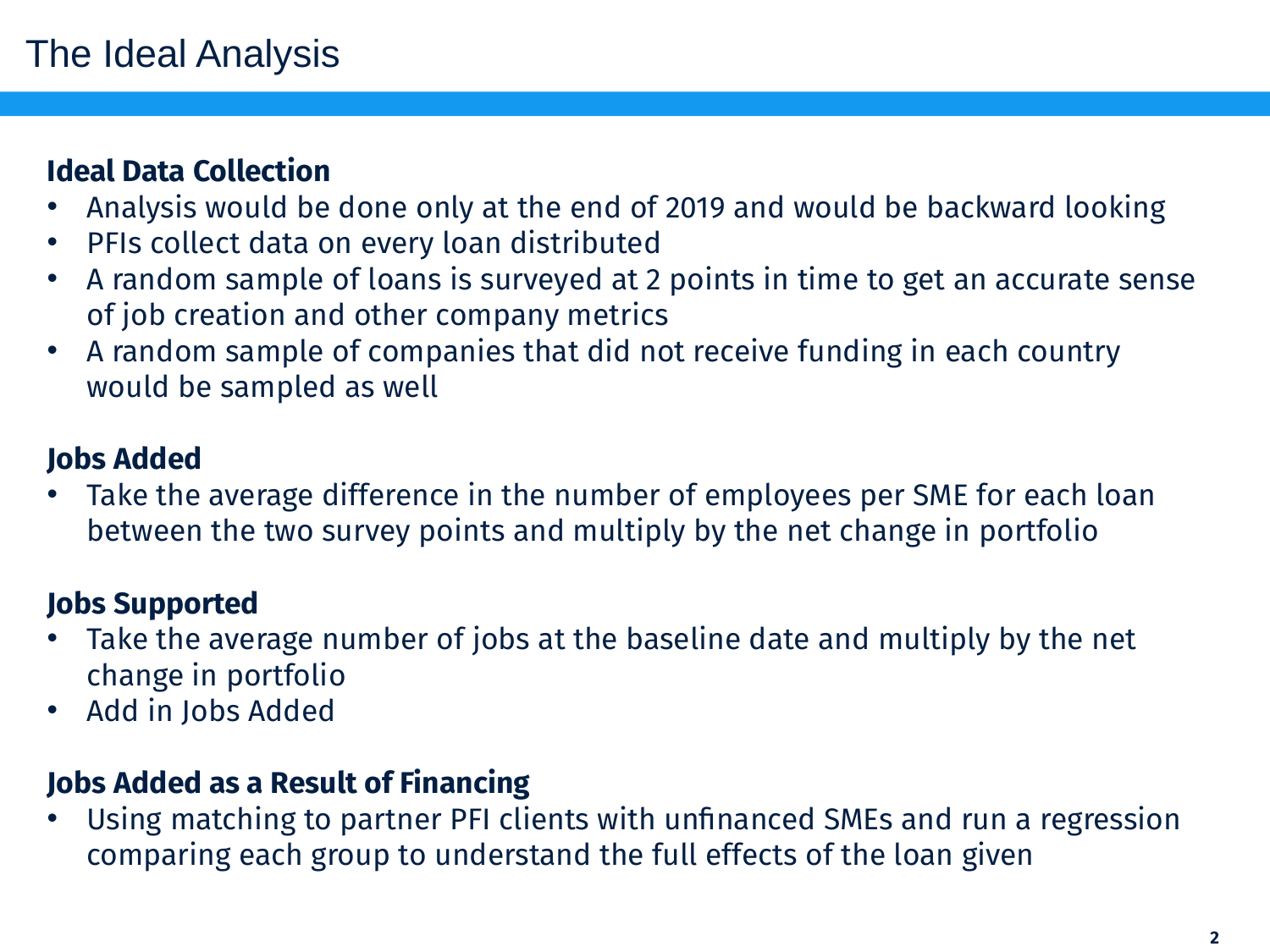

The Ideal Analysis
Ideal Data Collection
Analysis would be done only at the end of 2019 and would be backward looking
PFIs collect data on every loan distributed
A random sample of loans is surveyed at 2 points in time to get an accurate sense of job creation and other company metrics
A random sample of companies that did not receive funding in each country would be sampled as well

Jobs Added
Take the average difference in the number of employees per SME for each loan between the two survey points and multiply by the net change in portfolio

Jobs Supported
Take the average number of jobs at the baseline date and multiply by the net change in portfolio
Add in Jobs Added

Jobs Added as a Result of Financing
Using matching to partner PFI clients with unfinanced SMEs and run a regression comparing each group to understand the full effects of the loan given

2